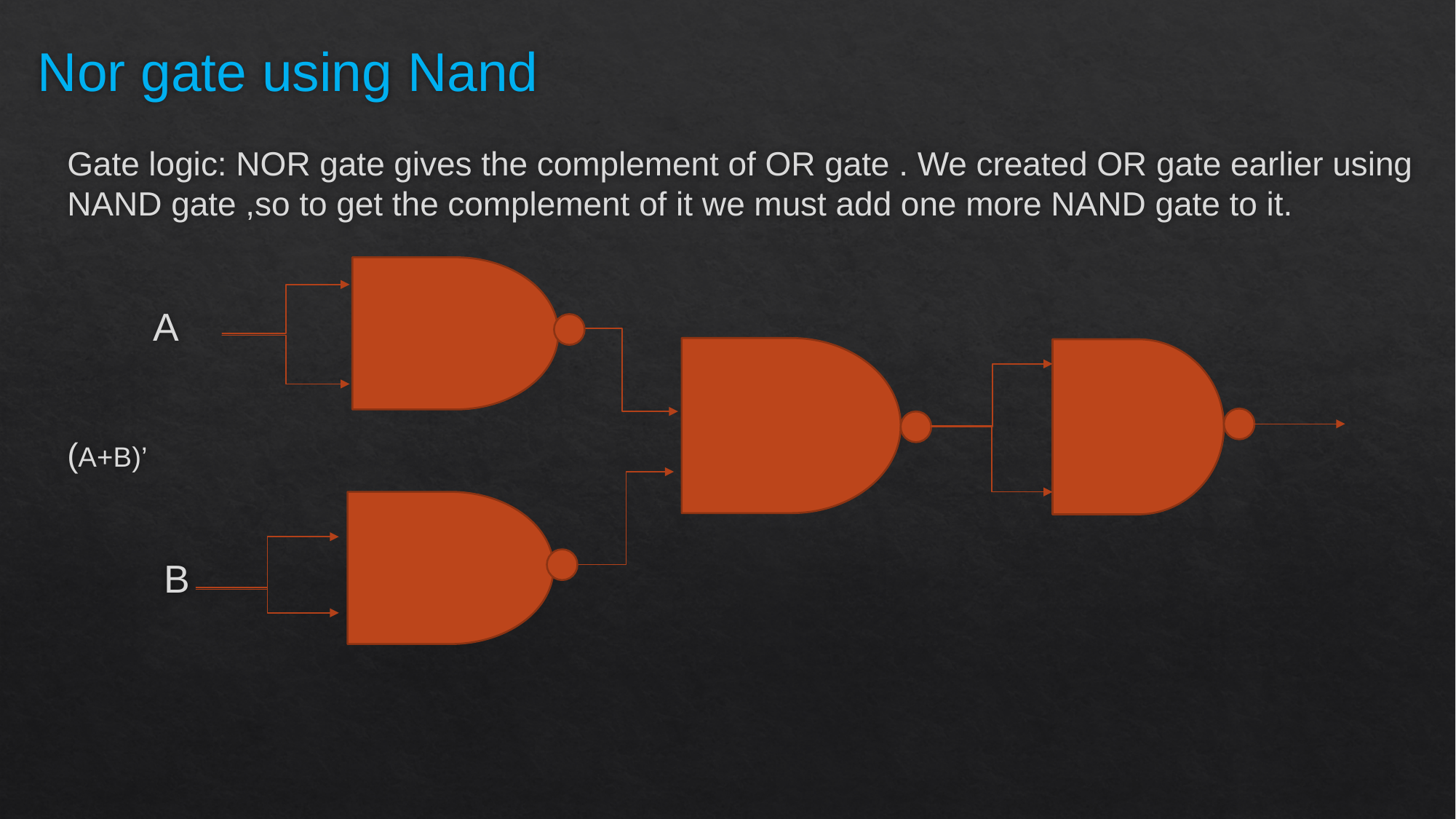

# Nor gate using Nand
Gate logic: NOR gate gives the complement of OR gate . We created OR gate earlier using NAND gate ,so to get the complement of it we must add one more NAND gate to it.

        A

																							(A+B)’

         B